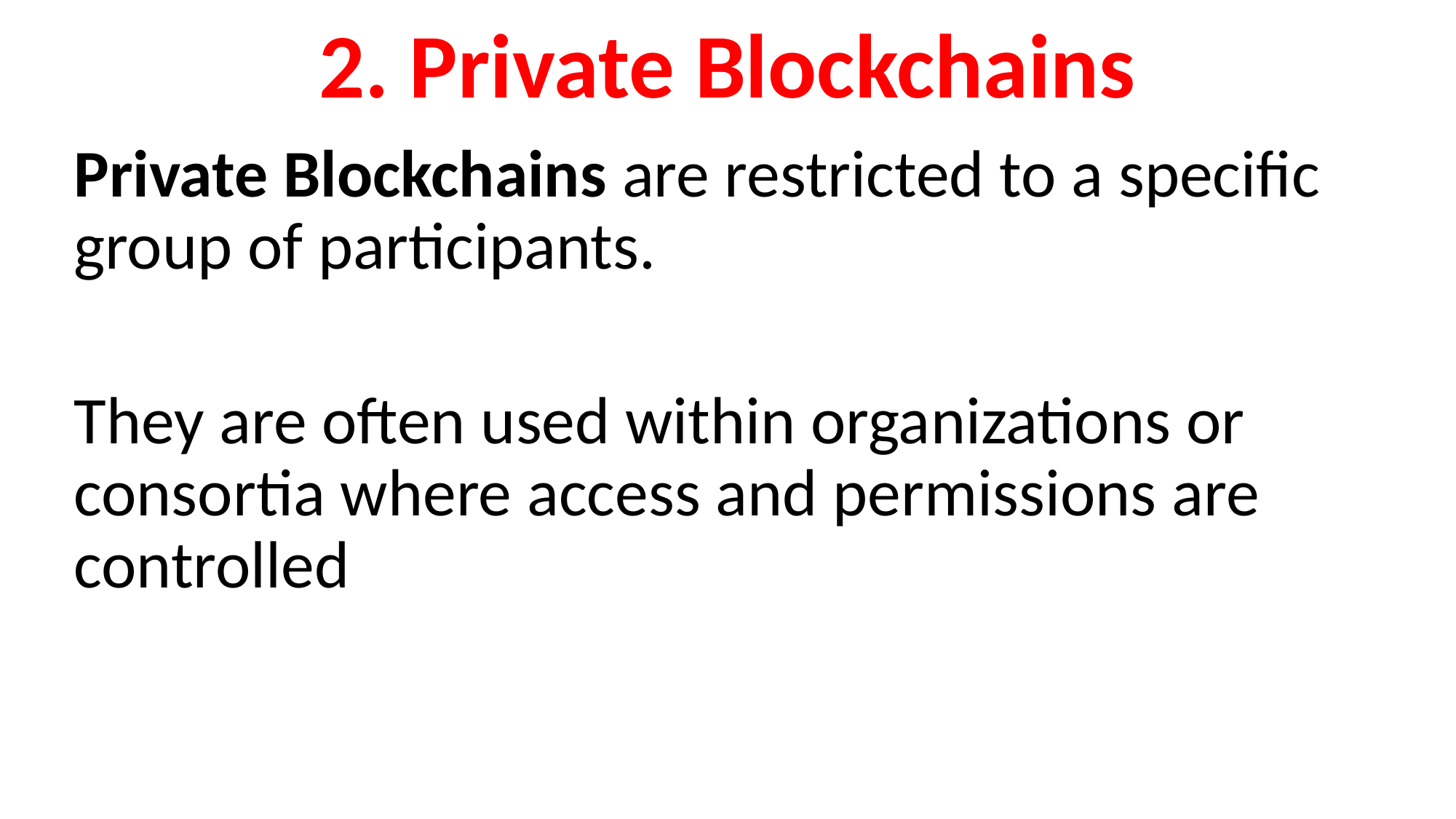

# 2. Private Blockchains
Private Blockchains are restricted to a specific group of participants.

They are often used within organizations or consortia where access and permissions are controlled